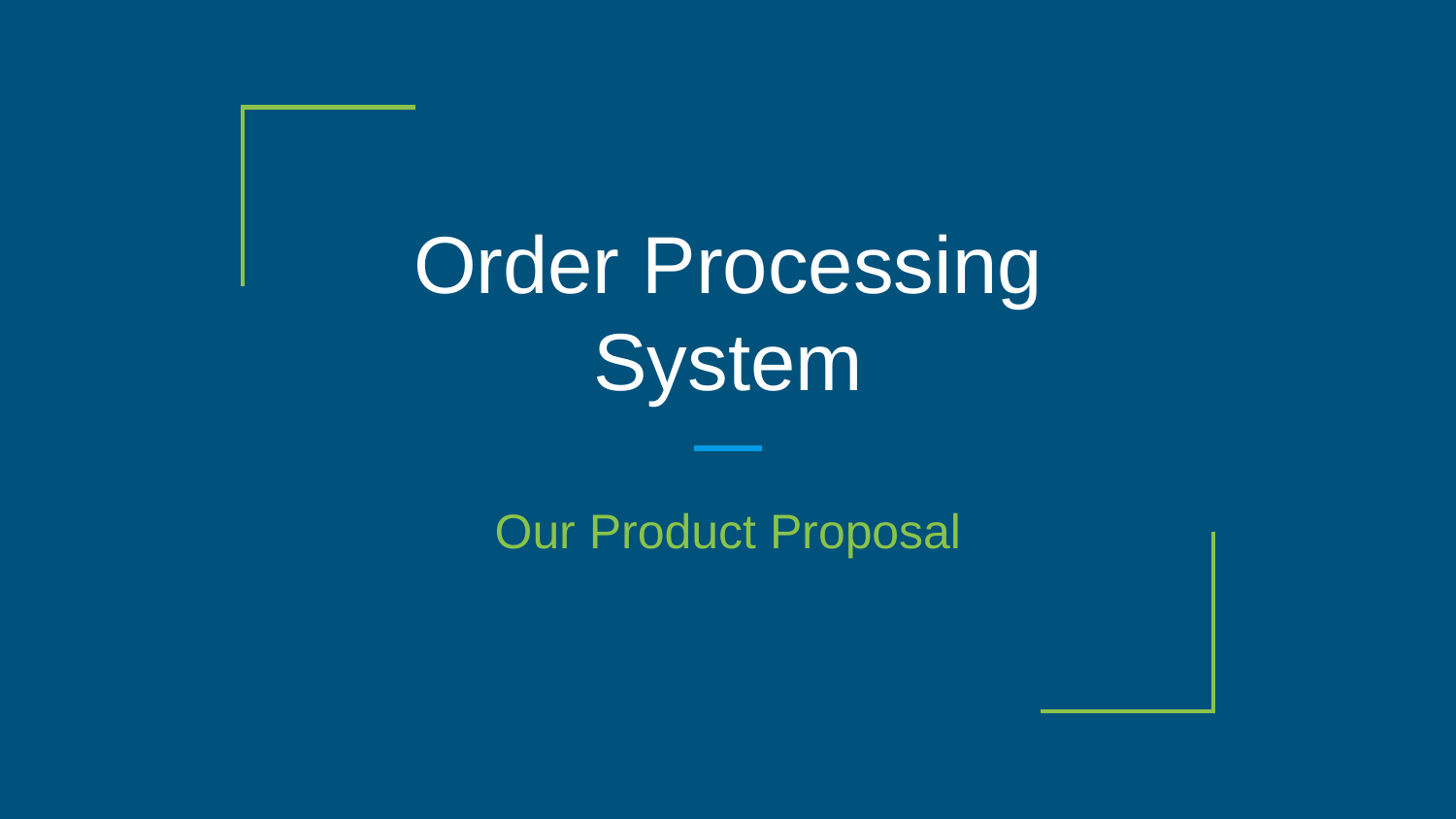

# Order Processing System
Our Product Proposal